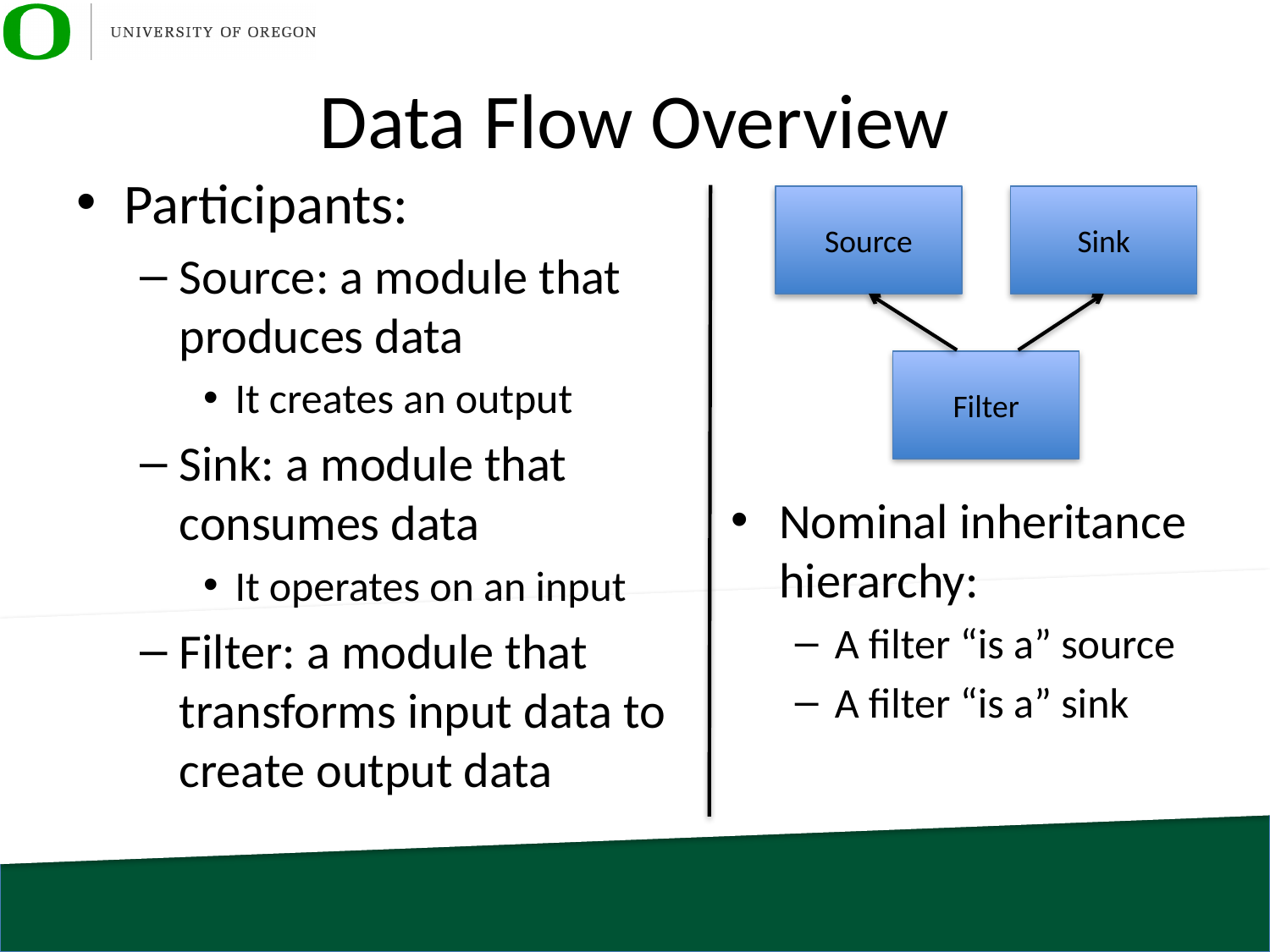

# Data Flow Overview
Participants:
Source: a module that produces data
It creates an output
Sink: a module that consumes data
It operates on an input
Filter: a module that transforms input data to create output data
Sink
Source
Filter
Nominal inheritance hierarchy:
A filter “is a” source
A filter “is a” sink